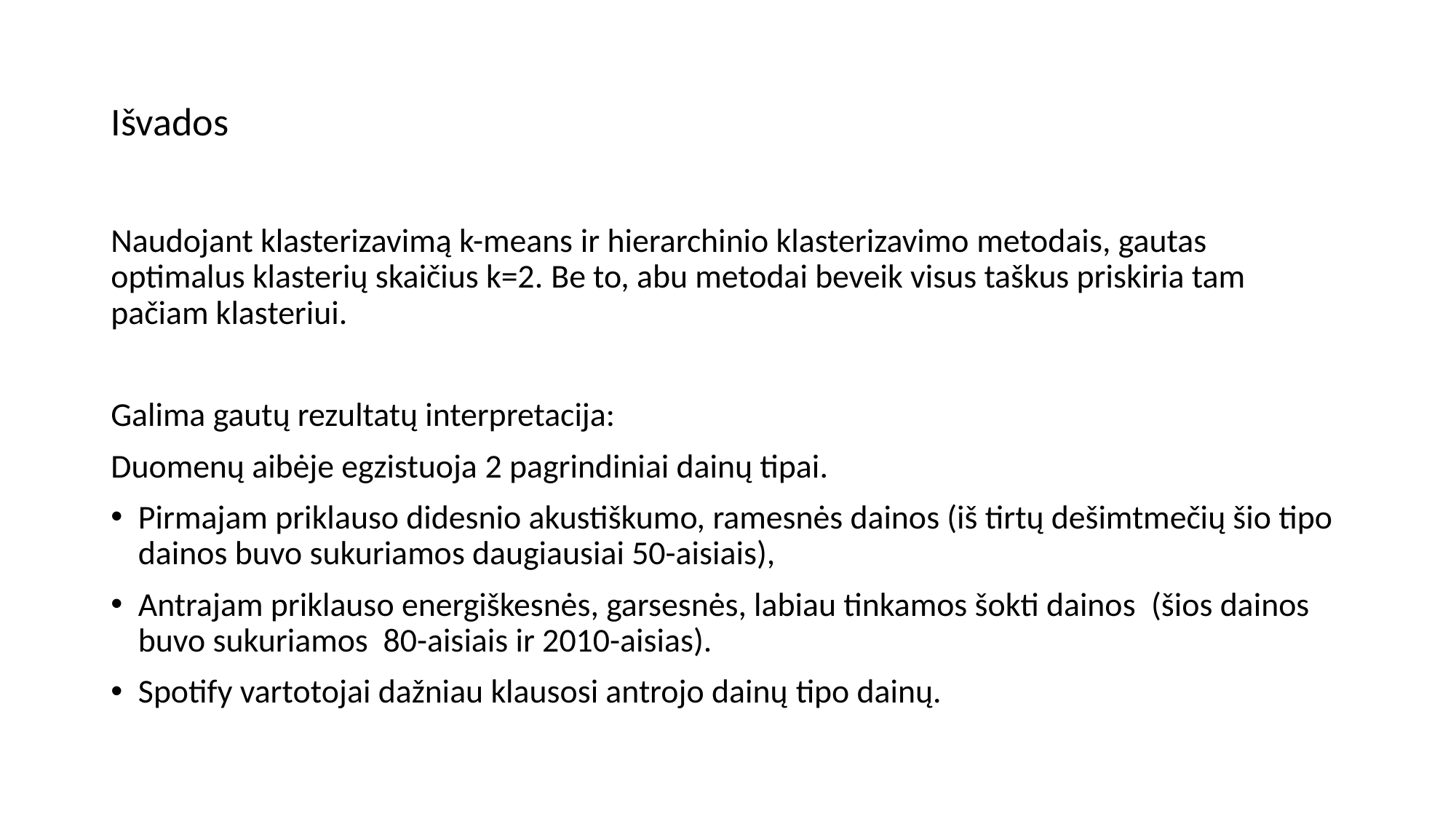

# Išvados
Naudojant klasterizavimą k-means ir hierarchinio klasterizavimo metodais, gautas optimalus klasterių skaičius k=2. Be to, abu metodai beveik visus taškus priskiria tam pačiam klasteriui.

Galima gautų rezultatų interpretacija:
Duomenų aibėje egzistuoja 2 pagrindiniai dainų tipai.
Pirmajam priklauso didesnio akustiškumo, ramesnės dainos (iš tirtų dešimtmečių šio tipo dainos buvo sukuriamos daugiausiai 50-aisiais),
Antrajam priklauso energiškesnės, garsesnės, labiau tinkamos šokti dainos  (šios dainos buvo sukuriamos  80-aisiais ir 2010-aisias).
Spotify vartotojai dažniau klausosi antrojo dainų tipo dainų.